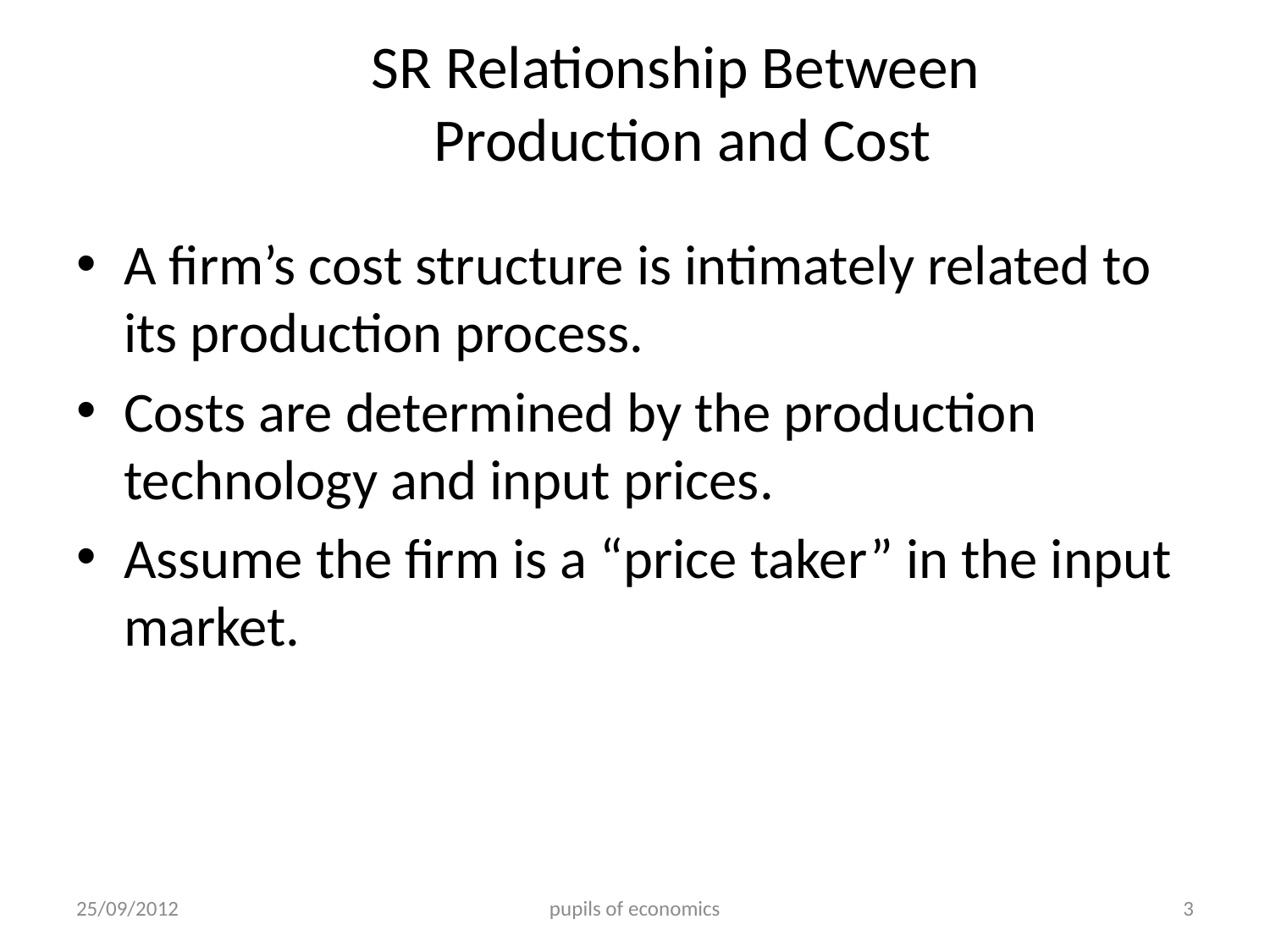

# SR Relationship Between Production and Cost
A firm’s cost structure is intimately related to its production process.
Costs are determined by the production technology and input prices.
Assume the firm is a “price taker” in the input market.

25/09/2012
pupils of economics
3